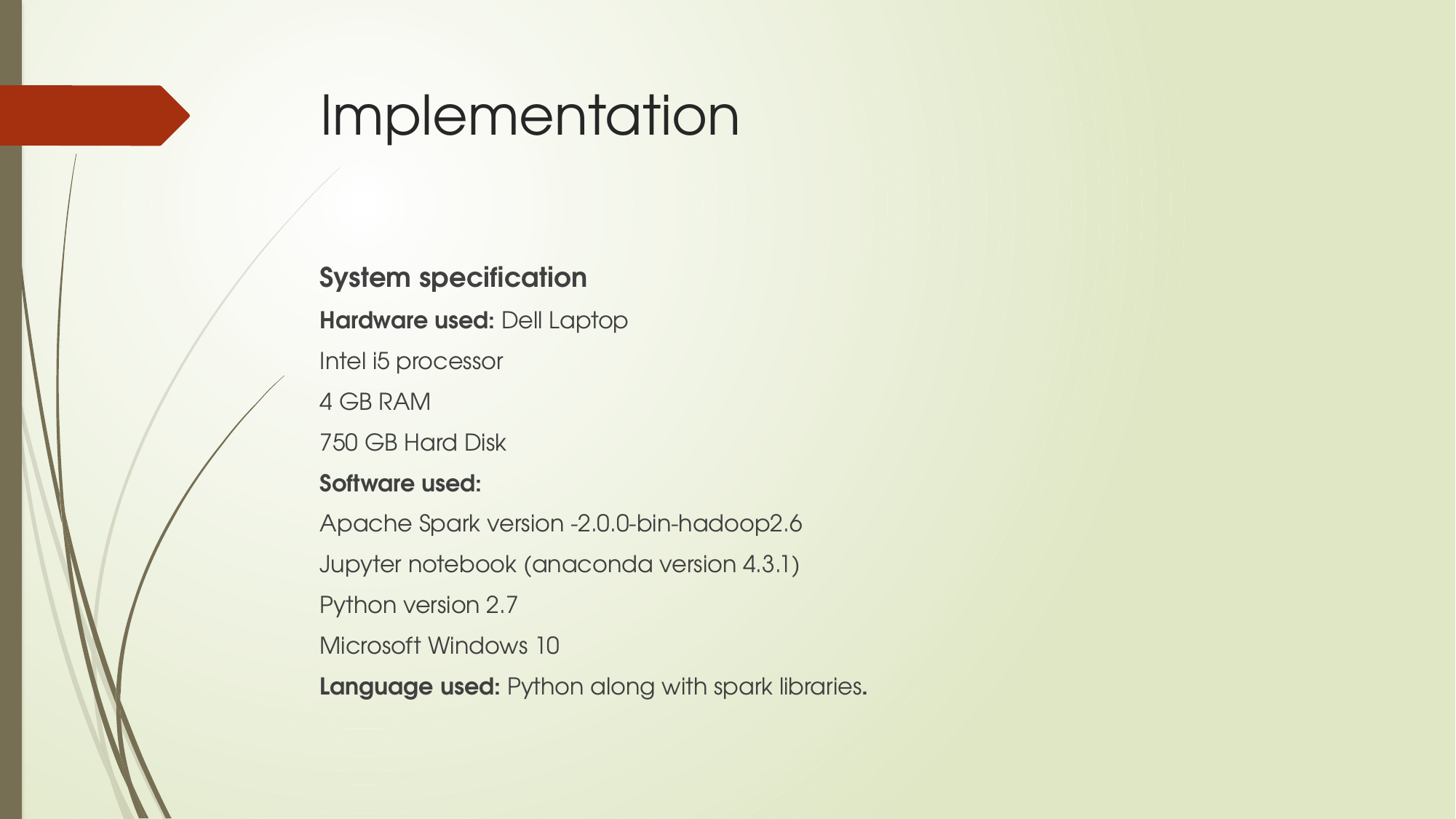

# Implementation
System specification
Hardware used: Dell Laptop
Intel i5 processor
4 GB RAM
750 GB Hard Disk
Software used:
Apache Spark version -2.0.0-bin-hadoop2.6
Jupyter notebook (anaconda version 4.3.1)
Python version 2.7
Microsoft Windows 10
Language used: Python along with spark libraries.